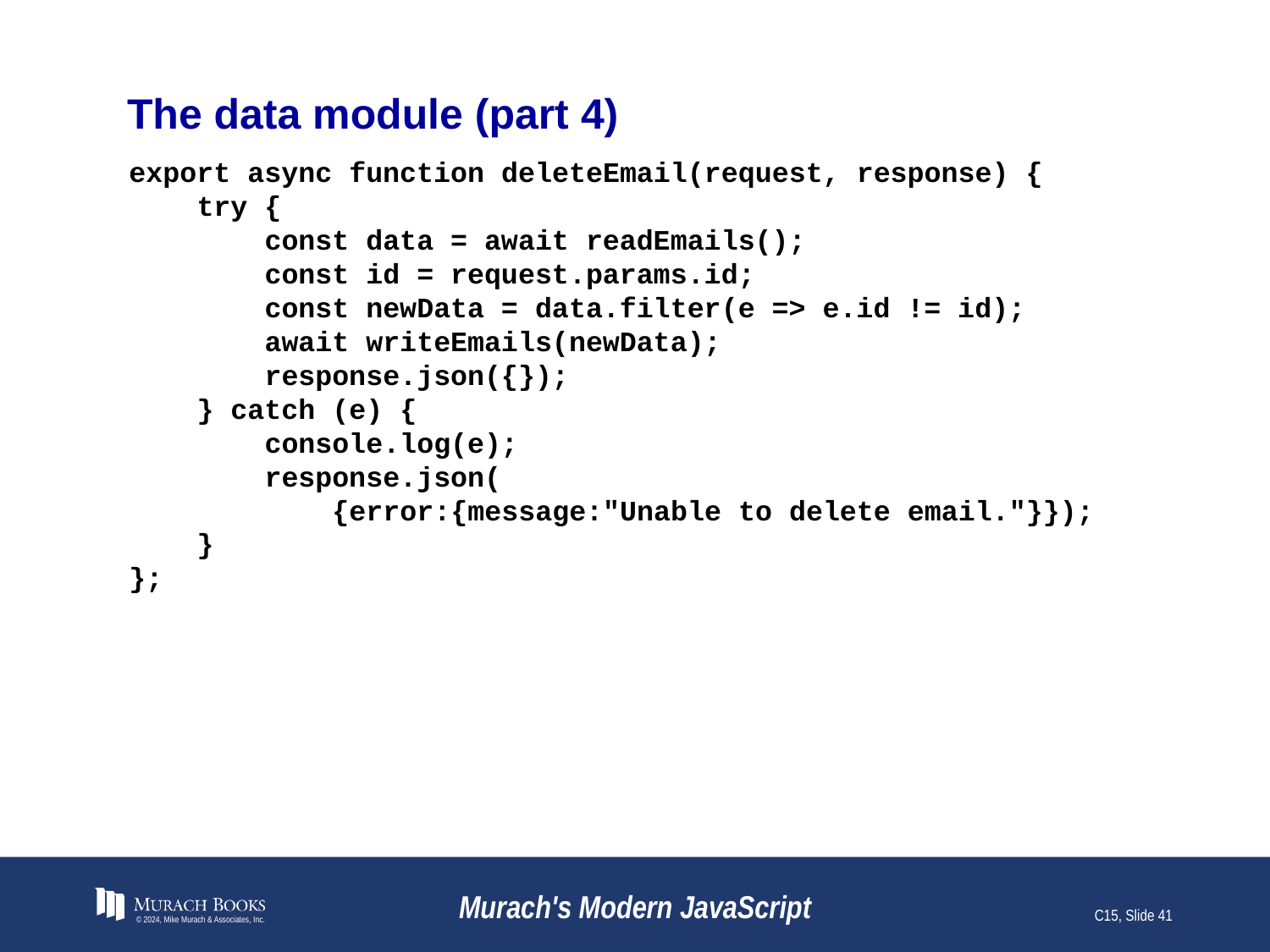

# The data module (part 4)
export async function deleteEmail(request, response) {
    try {
        const data = await readEmails();
        const id = request.params.id;
        const newData = data.filter(e => e.id != id);
        await writeEmails(newData);
        response.json({});
    } catch (e) {
        console.log(e);
        response.json(
            {error:{message:"Unable to delete email."}});
    }
};

© 2024, Mike Murach & Associates, Inc.
Murach's Modern JavaScript

C15, Slide 41